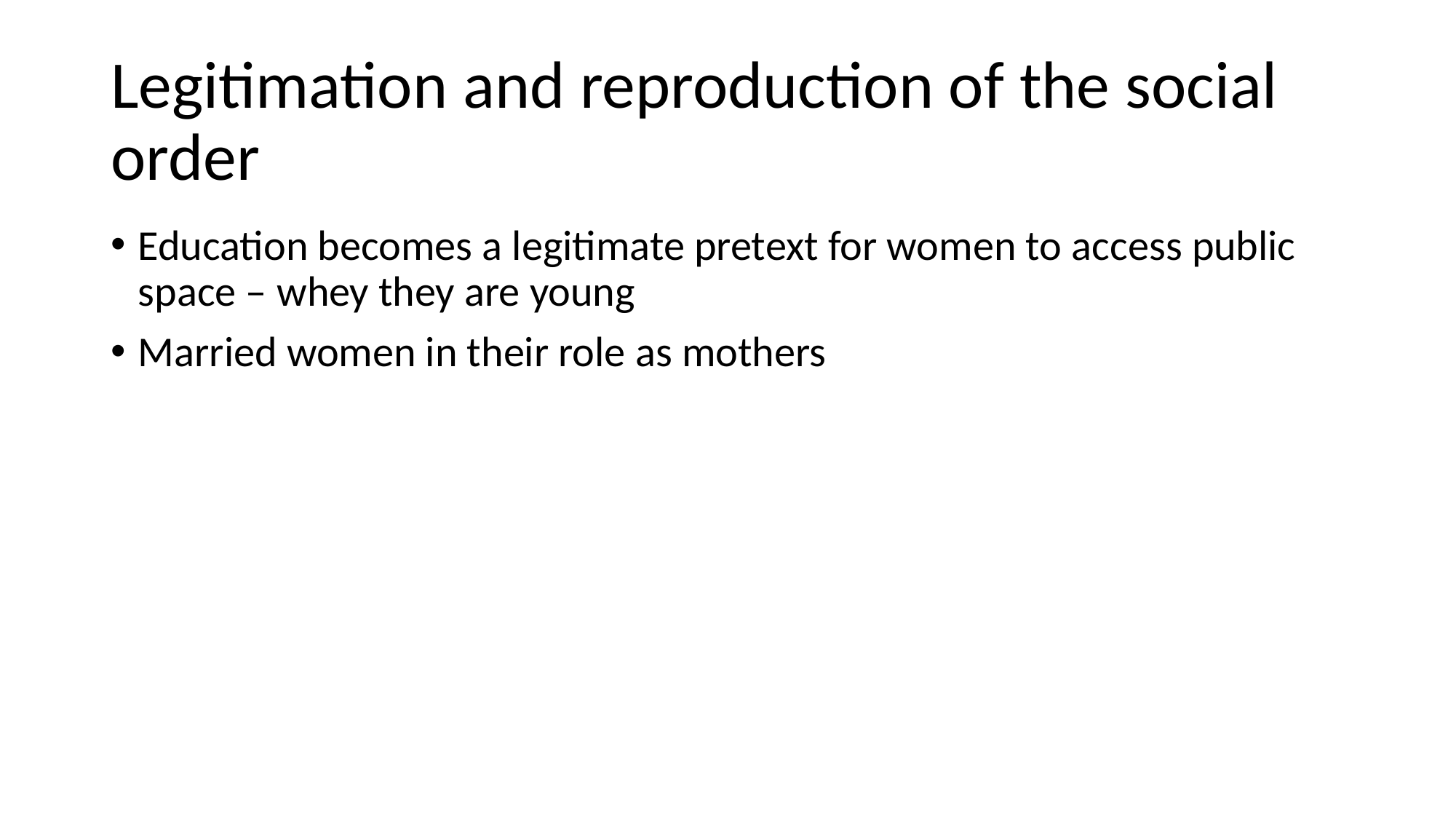

# Legitimation and reproduction of the social order
Education becomes a legitimate pretext for women to access public space – whey they are young
Married women in their role as mothers